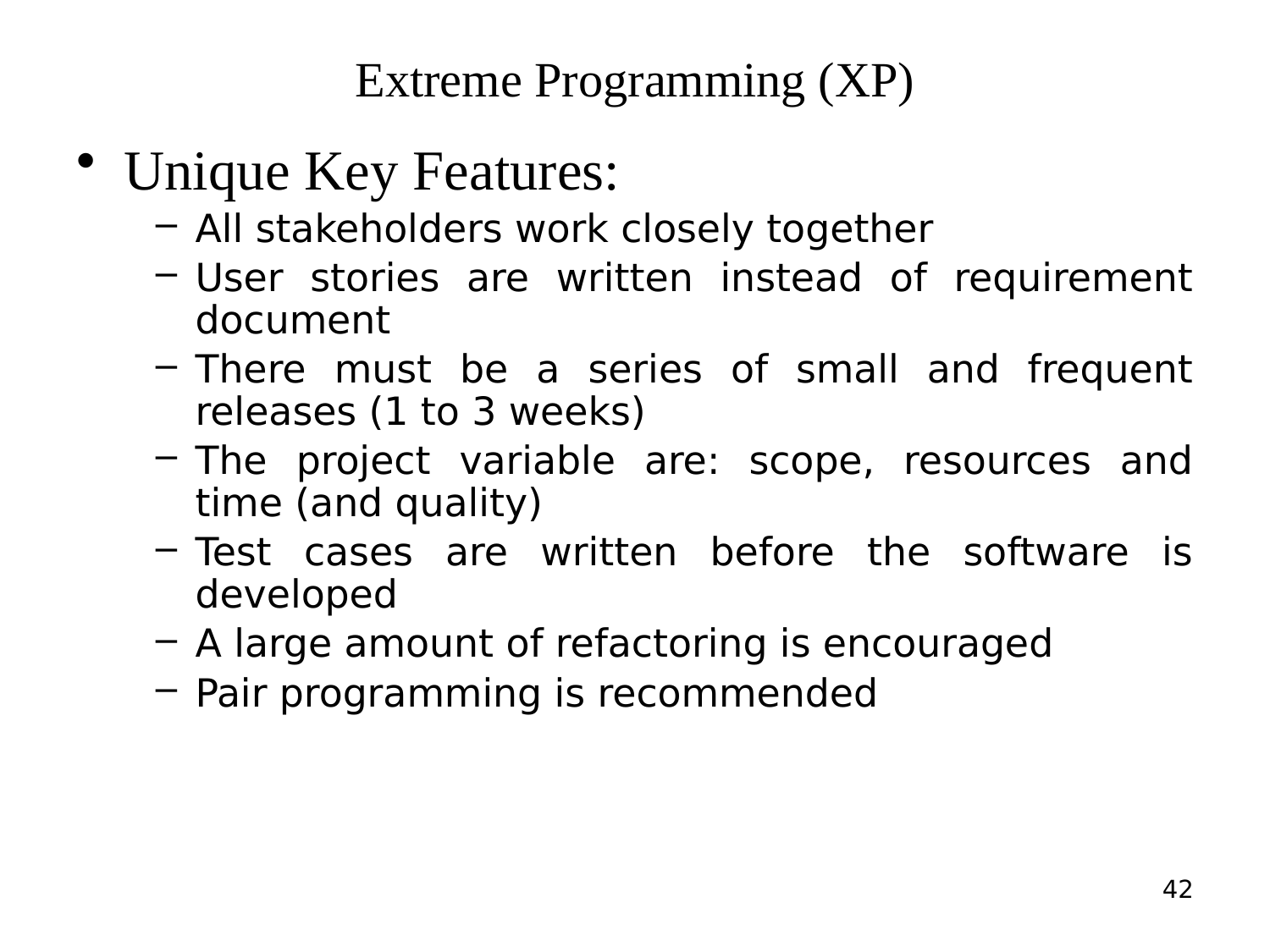

# Extreme Programming (XP)
Unique Key Features:
All stakeholders work closely together
User stories are written instead of requirement document
There must be a series of small and frequent releases (1 to 3 weeks)
The project variable are: scope, resources and time (and quality)
Test cases are written before the software is developed
A large amount of refactoring is encouraged
Pair programming is recommended

42